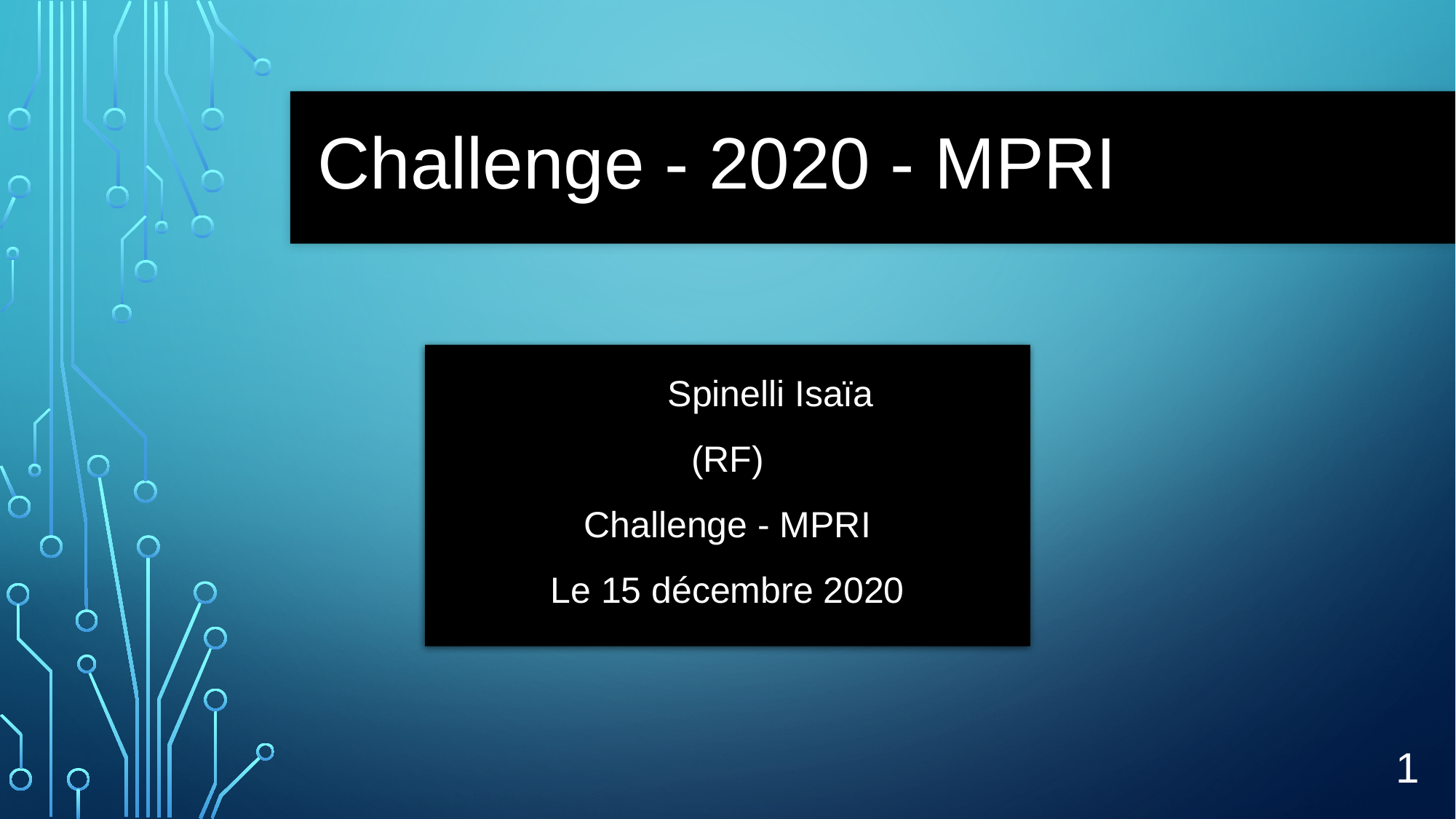

Challenge - 2020 - MPRI

	Spinelli Isaïa
(RF)
Challenge - MPRI
Le 15 décembre 2020

1